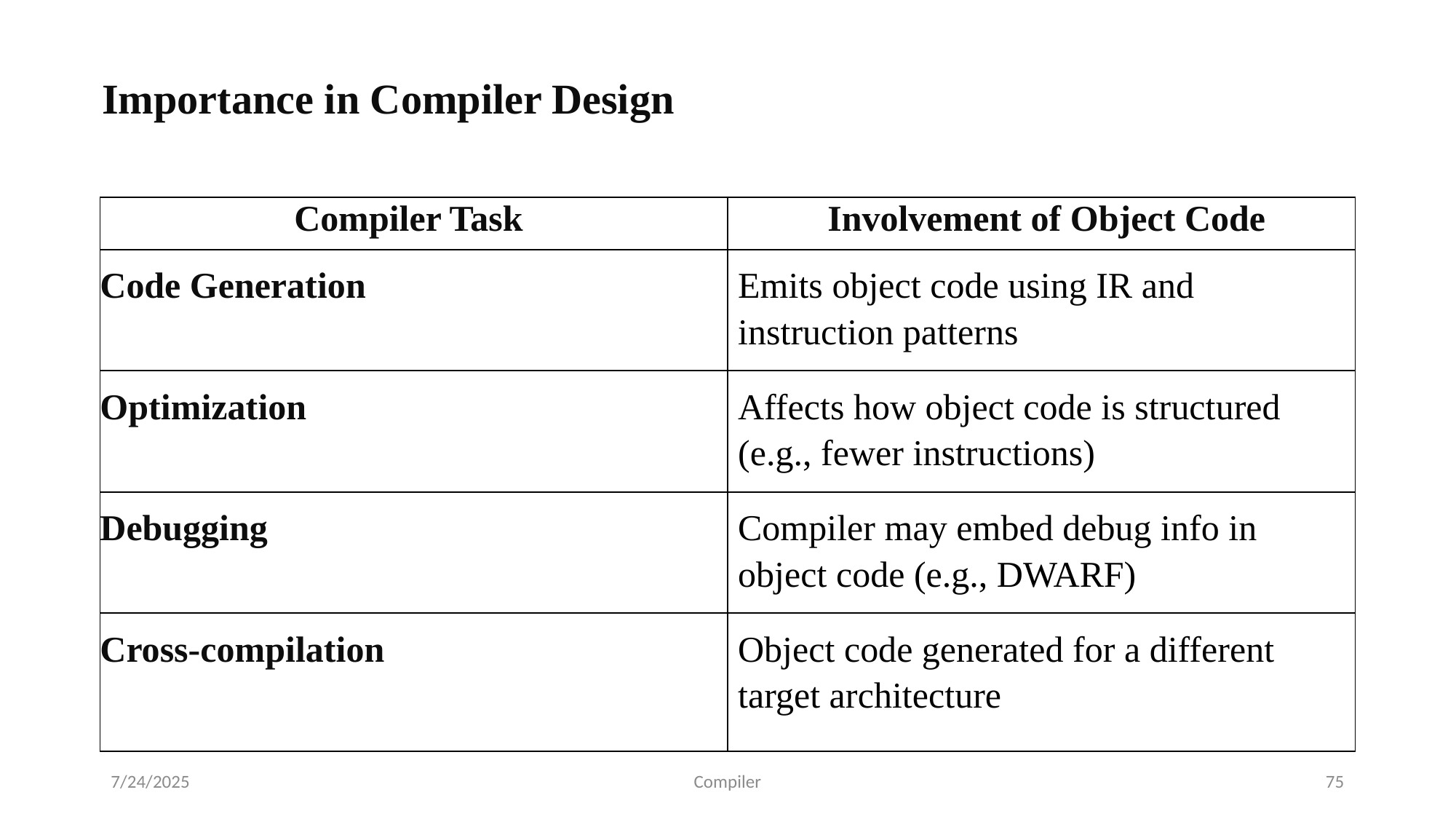

Importance in Compiler Design
| Compiler Task | Involvement of Object Code |
| --- | --- |
| Code Generation | Emits object code using IR and instruction patterns |
| Optimization | Affects how object code is structured (e.g., fewer instructions) |
| Debugging | Compiler may embed debug info in object code (e.g., DWARF) |
| Cross-compilation | Object code generated for a different target architecture |
7/24/2025
Compiler
75